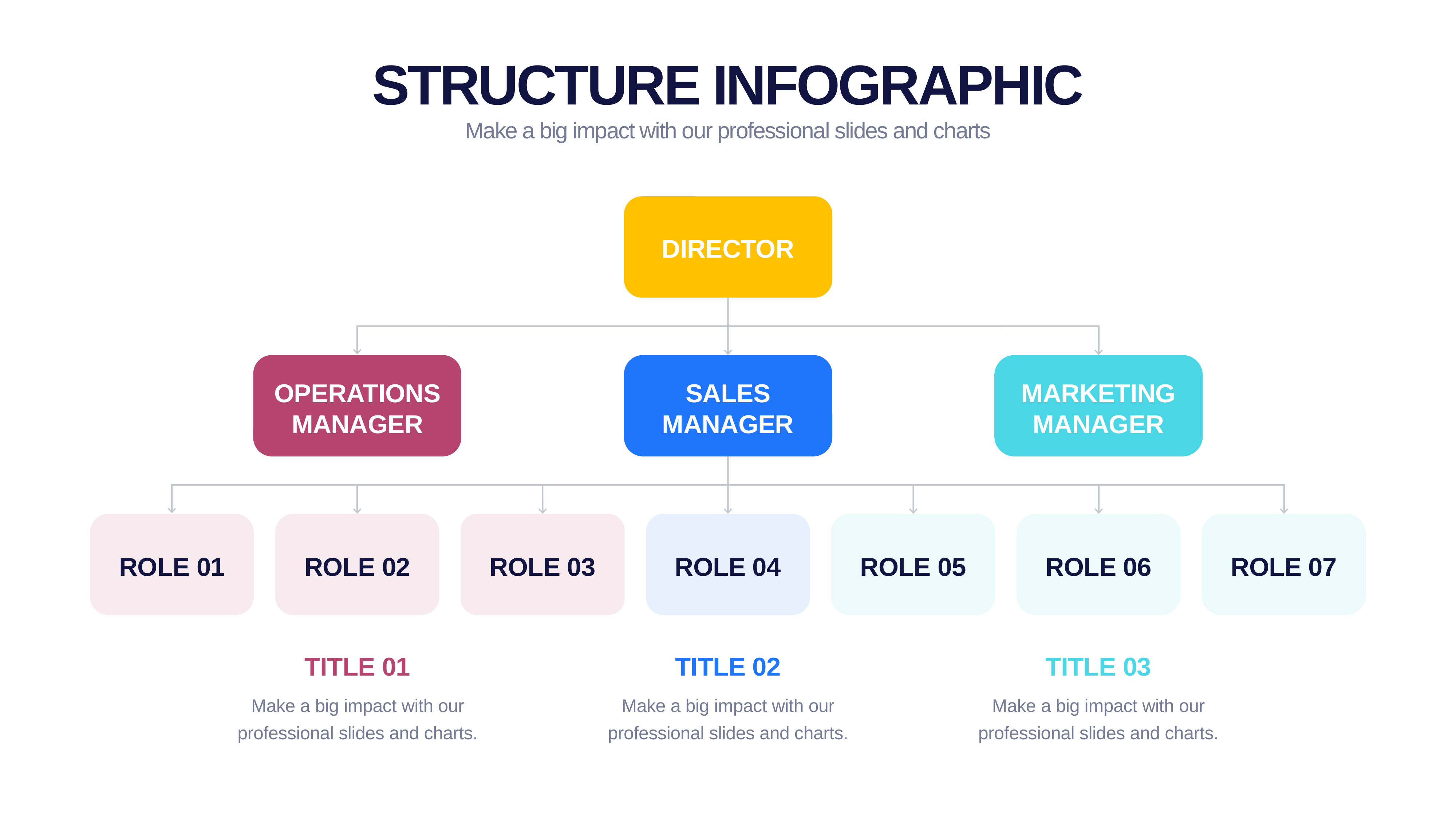

STRUCTURE INFOGRAPHIC
Make a big impact with our professional slides and charts

DIRECTOR

OPERATIONS MANAGER
SALES MANAGER
MARKETING MANAGER

ROLE 01
ROLE 02
ROLE 03
ROLE 04
ROLE 05
ROLE 06
ROLE 07
TITLE 01
TITLE 02
TITLE 03
Make a big impact with our professional slides and charts.
Make a big impact with our professional slides and charts.
Make a big impact with our professional slides and charts.